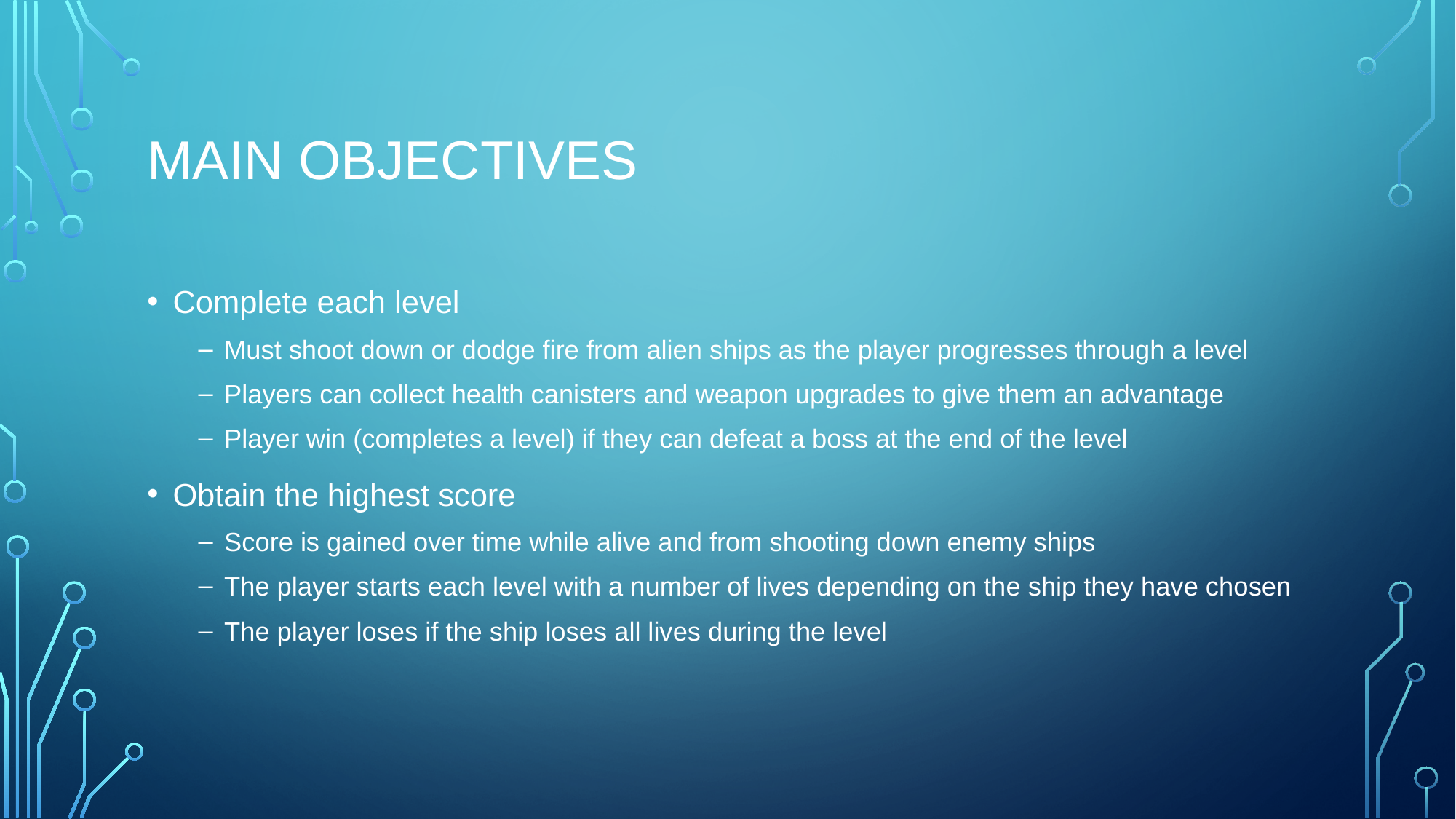

# Main Objectives
Complete each level
Must shoot down or dodge fire from alien ships as the player progresses through a level
Players can collect health canisters and weapon upgrades to give them an advantage
Player win (completes a level) if they can defeat a boss at the end of the level
Obtain the highest score
Score is gained over time while alive and from shooting down enemy ships
The player starts each level with a number of lives depending on the ship they have chosen
The player loses if the ship loses all lives during the level